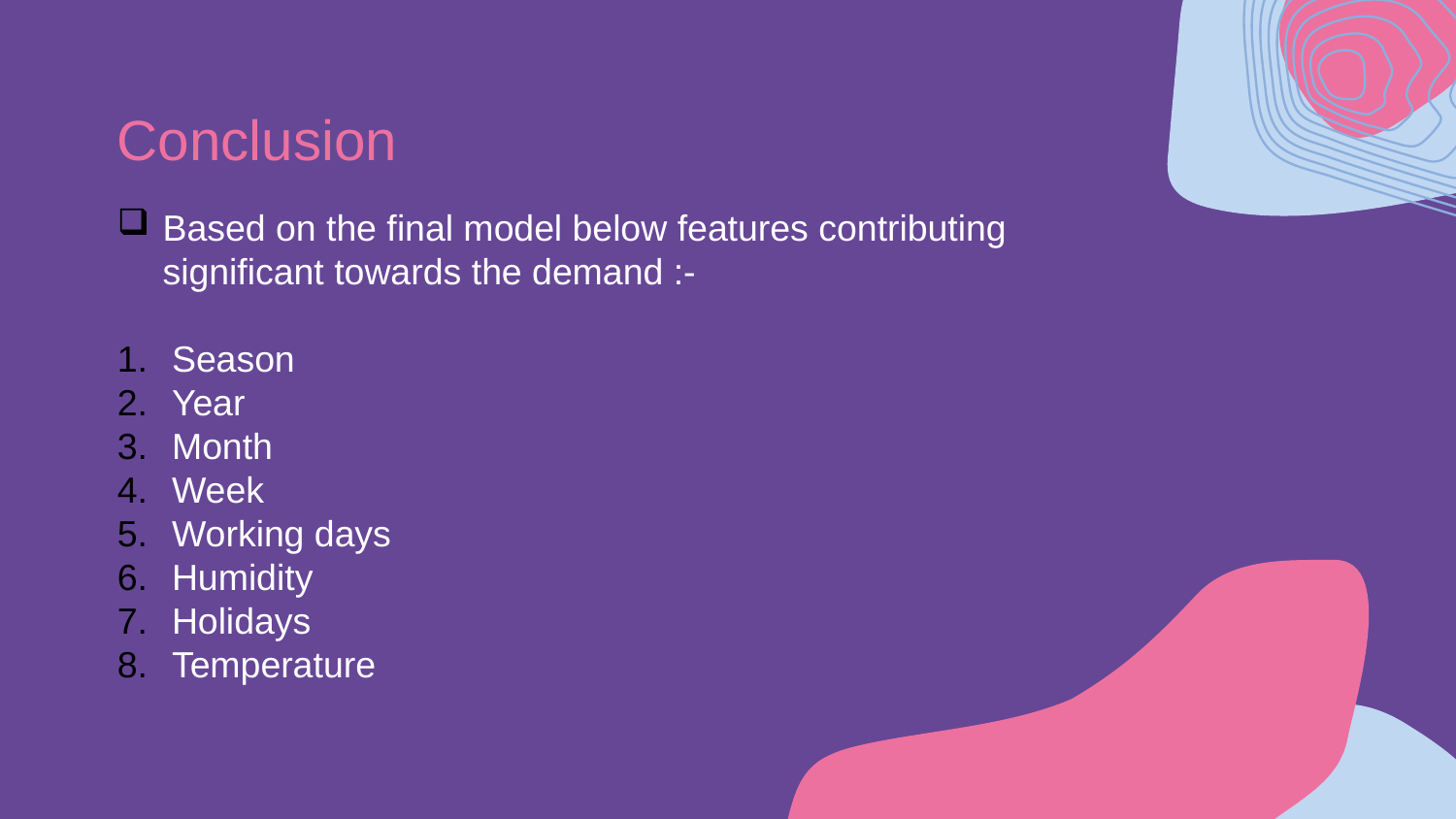

Conclusion

Based on the final model below features contributing significant towards the demand :-

Season
Year
Month
Week
Working days
Humidity
Holidays
Temperature